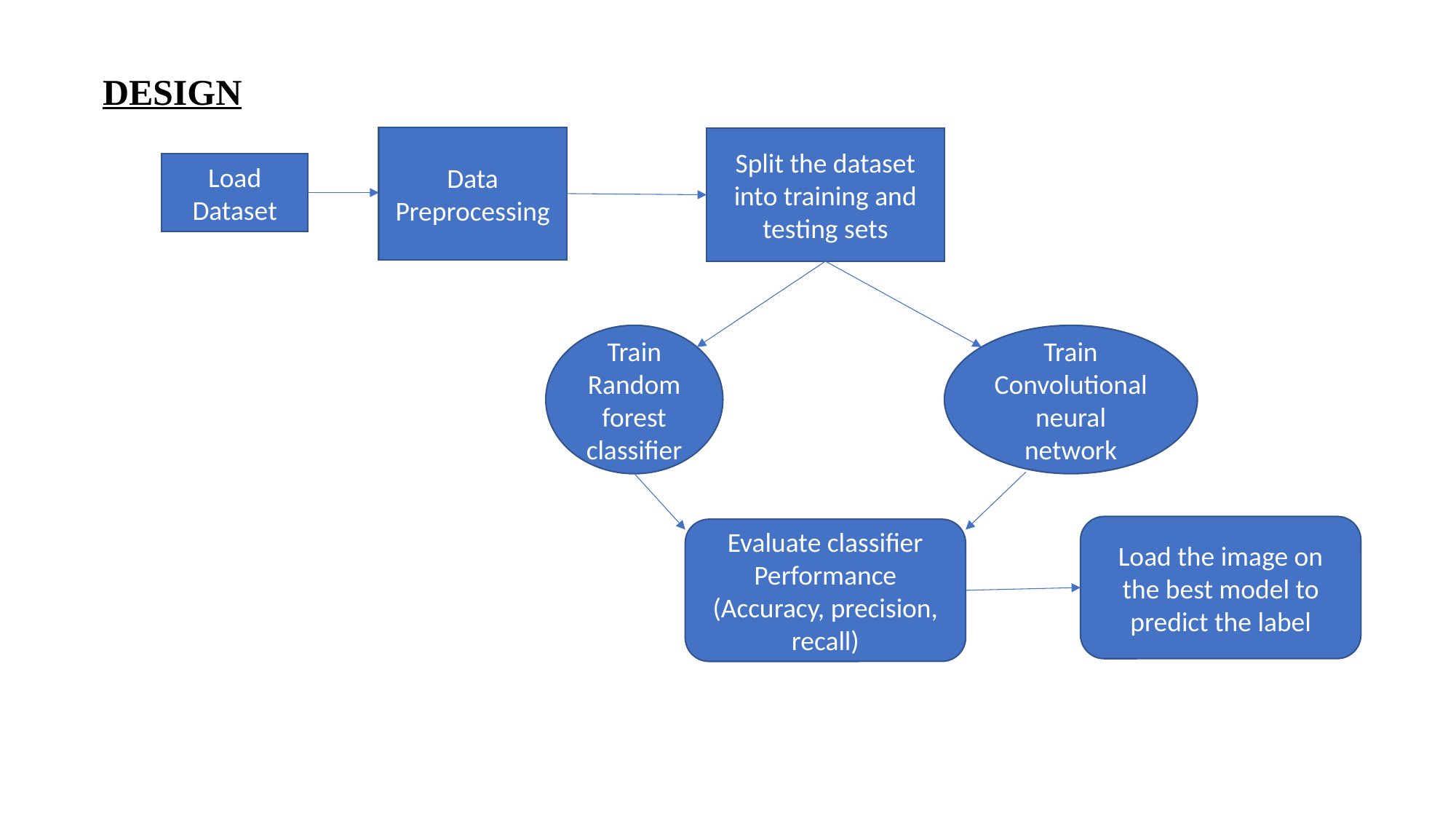

DESIGN
Data Preprocessing
Split the dataset into training and testing sets
Load Dataset
Train Convolutional neural network
Train Random forest classifier
Load the image on the best model to predict the label
Evaluate classifier Performance (Accuracy, precision, recall)